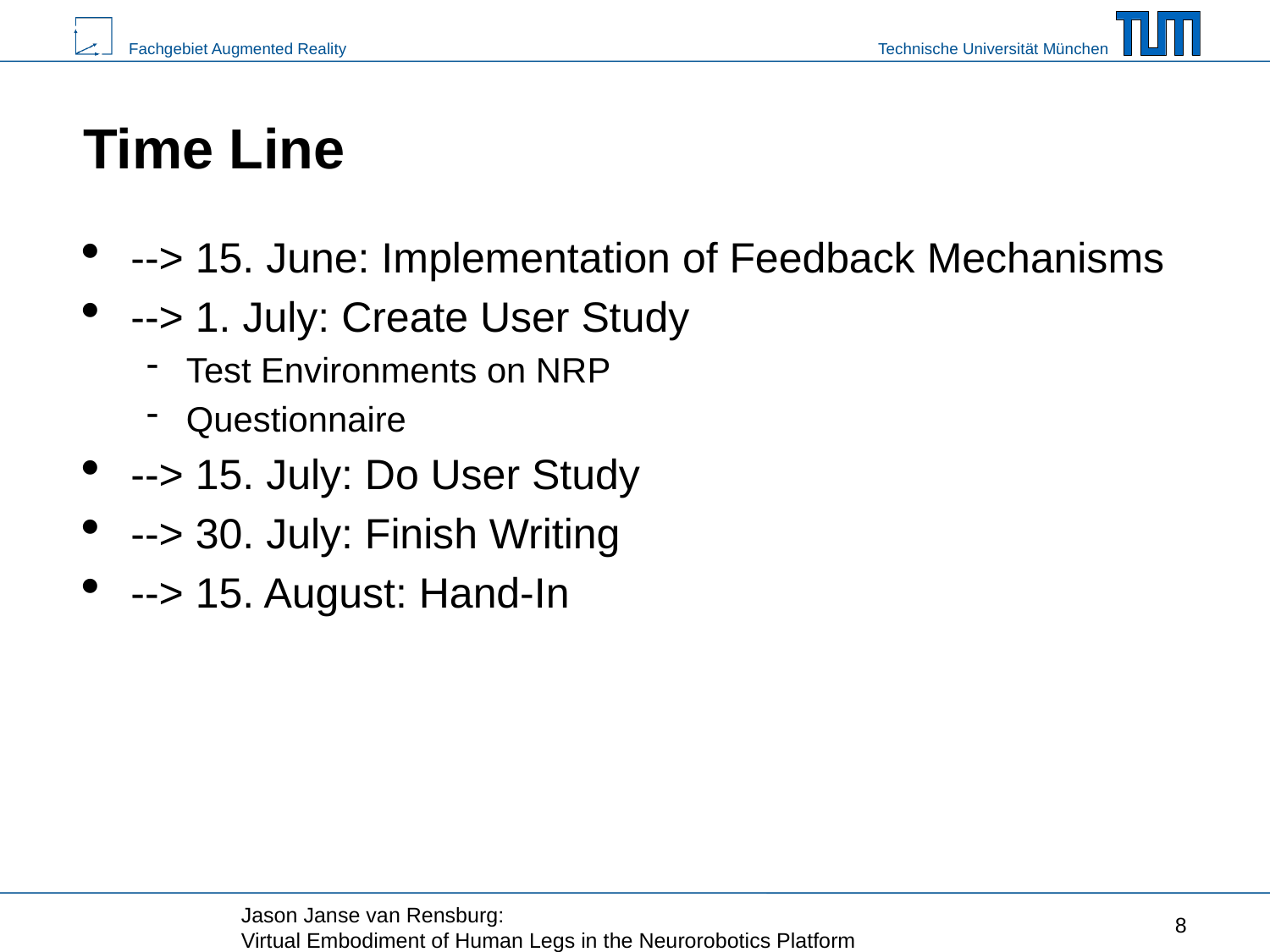

Time Line
--> 15. June: Implementation of Feedback Mechanisms
--> 1. July: Create User Study
Test Environments on NRP
Questionnaire
--> 15. July: Do User Study
--> 30. July: Finish Writing
--> 15. August: Hand-In

8
Jason Janse van Rensburg:
Virtual Embodiment of Human Legs in the Neurorobotics Platform